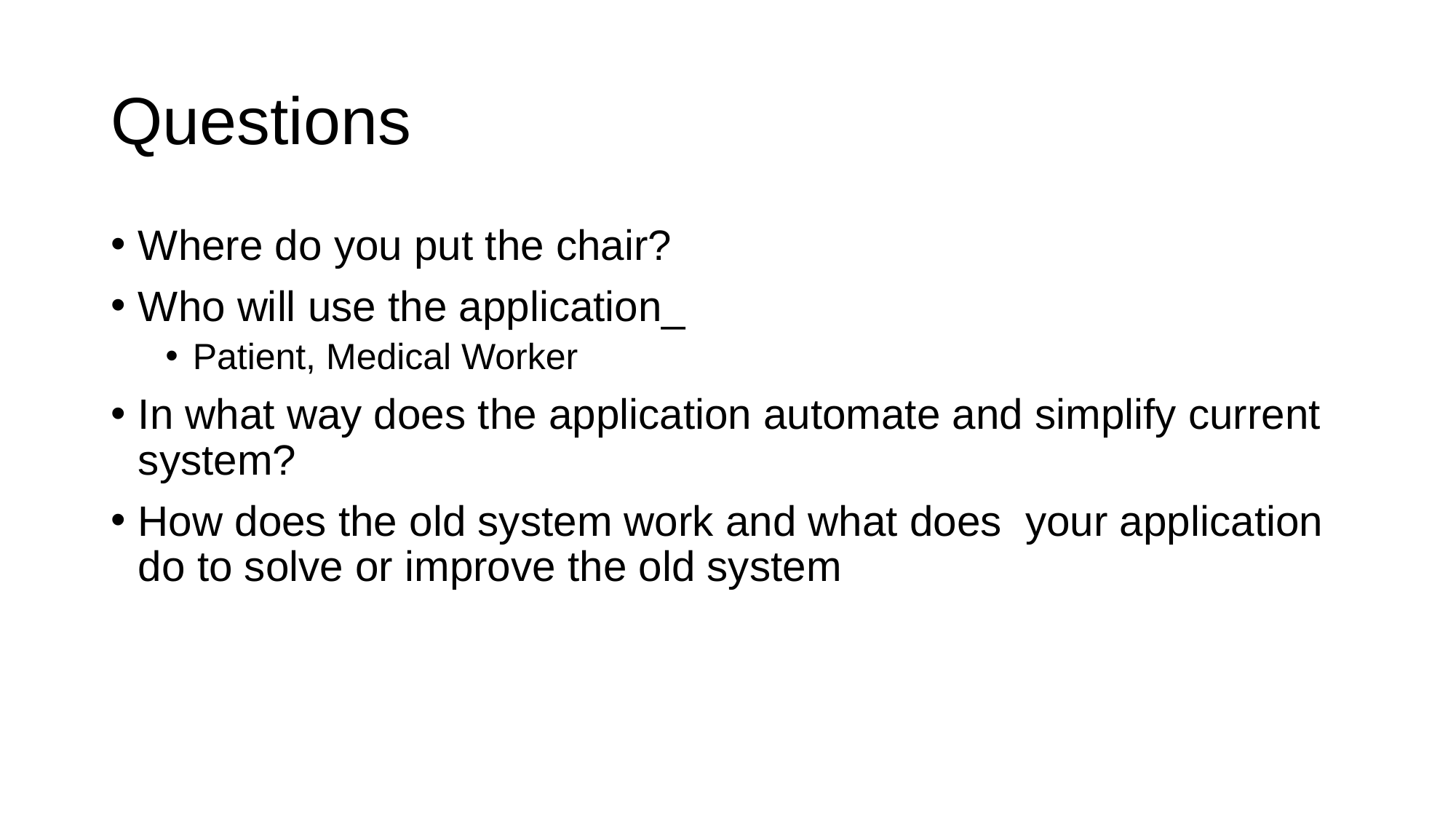

# Questions
Where do you put the chair?
Who will use the application_
Patient, Medical Worker
In what way does the application automate and simplify current system?
How does the old system work and what does  your application do to solve or improve the old system